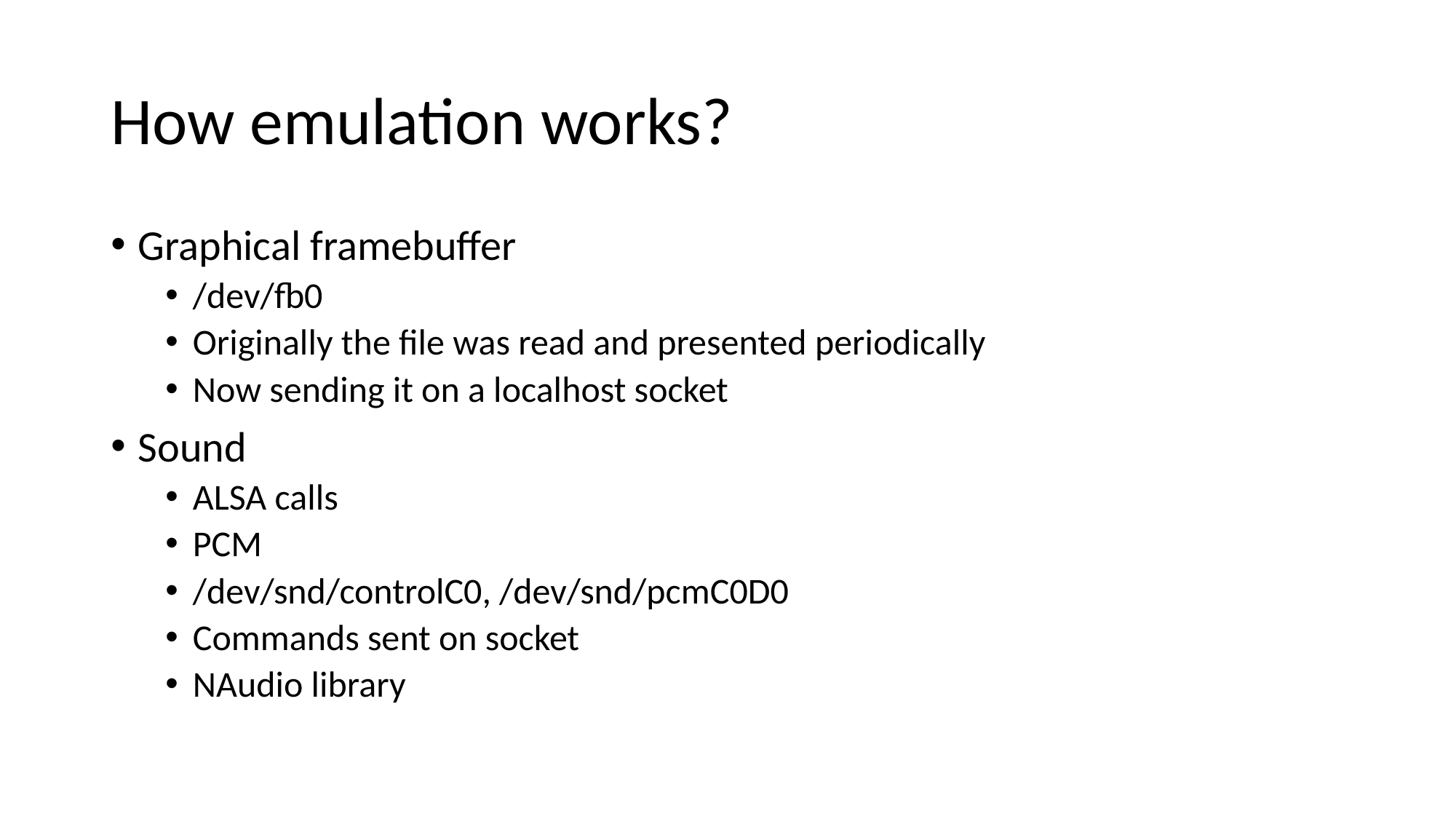

# How emulation works?
Graphical framebuffer
/dev/fb0
Originally the file was read and presented periodically
Now sending it on a localhost socket
Sound
ALSA calls
PCM
/dev/snd/controlC0, /dev/snd/pcmC0D0
Commands sent on socket
NAudio library